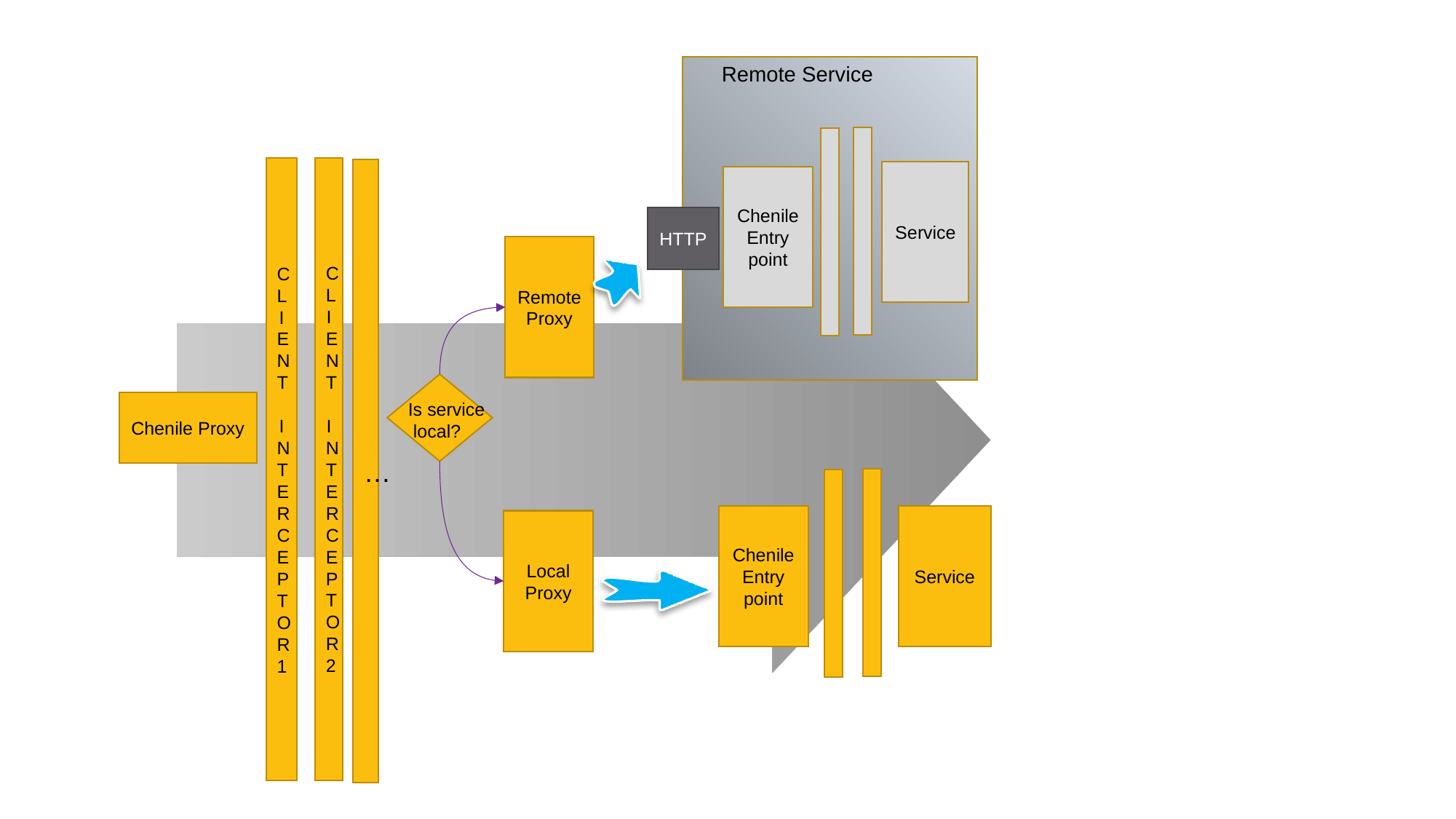

Remote Service

CLIENT INTERCEPTOR2
CLIENT INTERCEPTOR1
…
Service
ChenileEntry point
HTTP

Remote Proxy

Chenile Proxy
Is service
 local?

ChenileEntry point
Service
Local Proxy